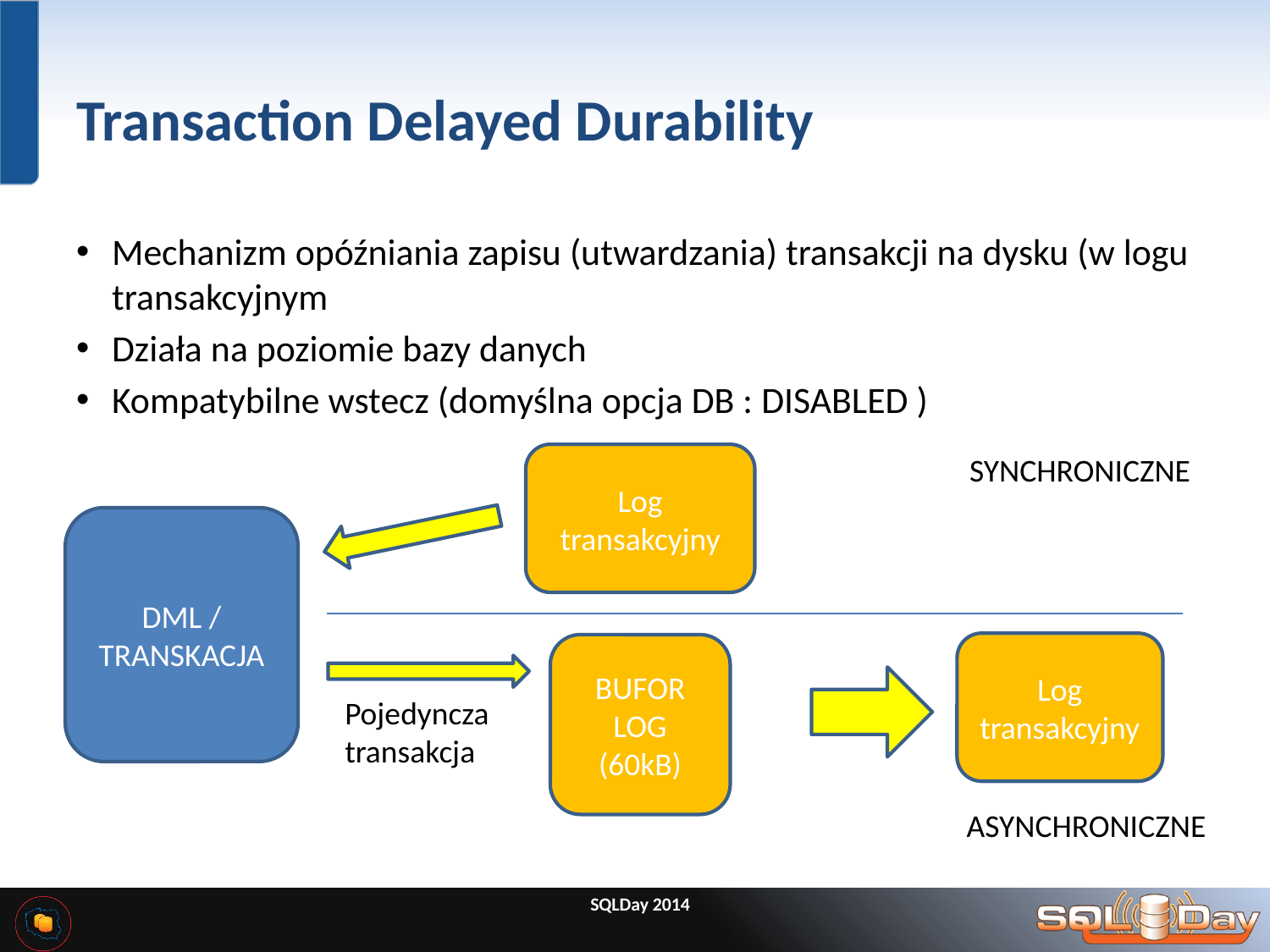

# Transaction Delayed Durability
Mechanizm opóźniania zapisu (utwardzania) transakcji na dysku (w logu transakcyjnym
Działa na poziomie bazy danych
Kompatybilne wstecz (domyślna opcja DB : DISABLED )

Log transakcyjny
SYNCHRONICZNE
DML / TRANSKACJA

Log transakcyjny
BUFOR LOG (60kB)

Pojedyncza
transakcja
ASYNCHRONICZNE
SQLDay 2014